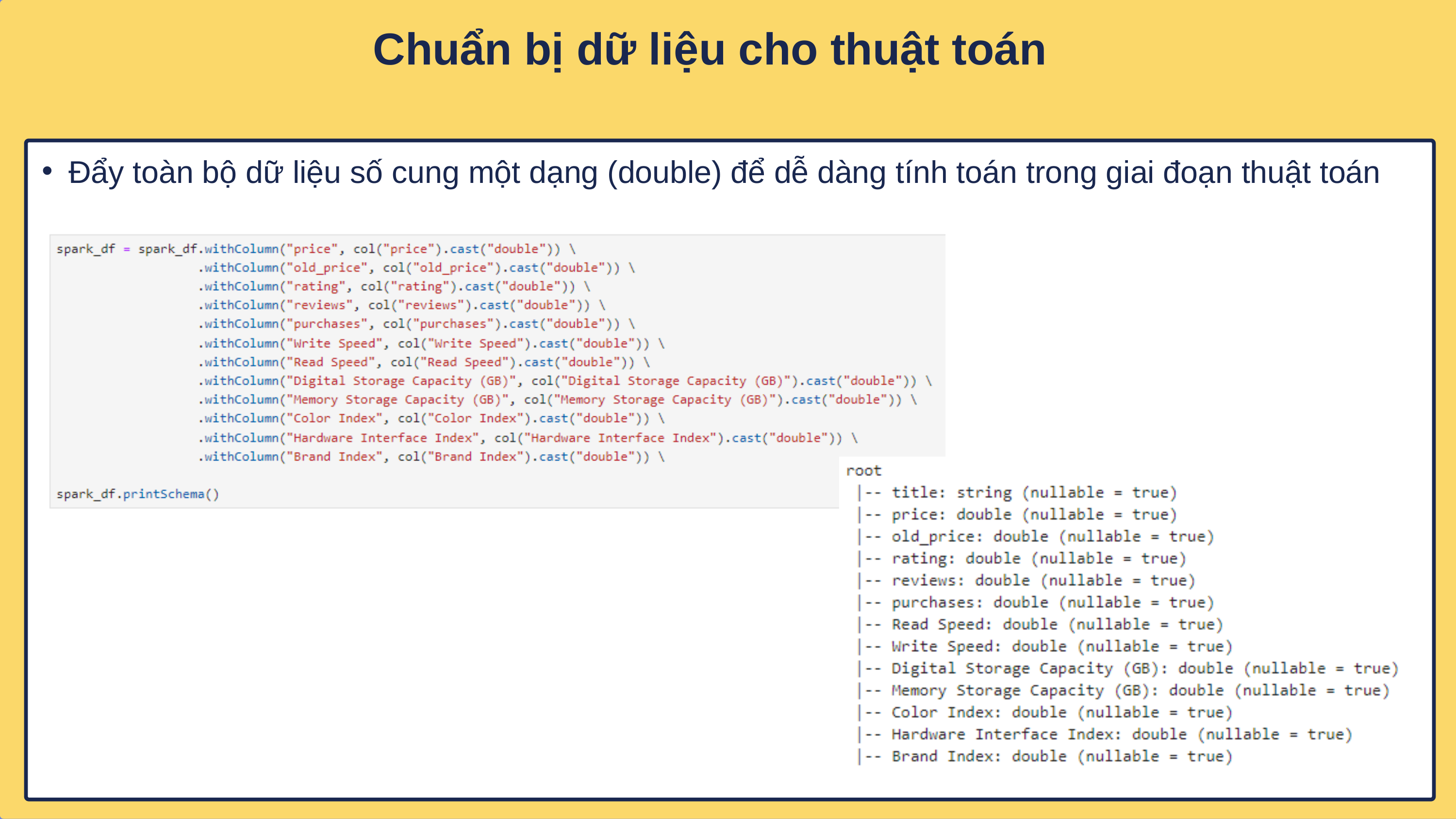

Chuẩn bị dữ liệu cho thuật toán
Đẩy toàn bộ dữ liệu số cung một dạng (double) để dễ dàng tính toán trong giai đoạn thuật toán